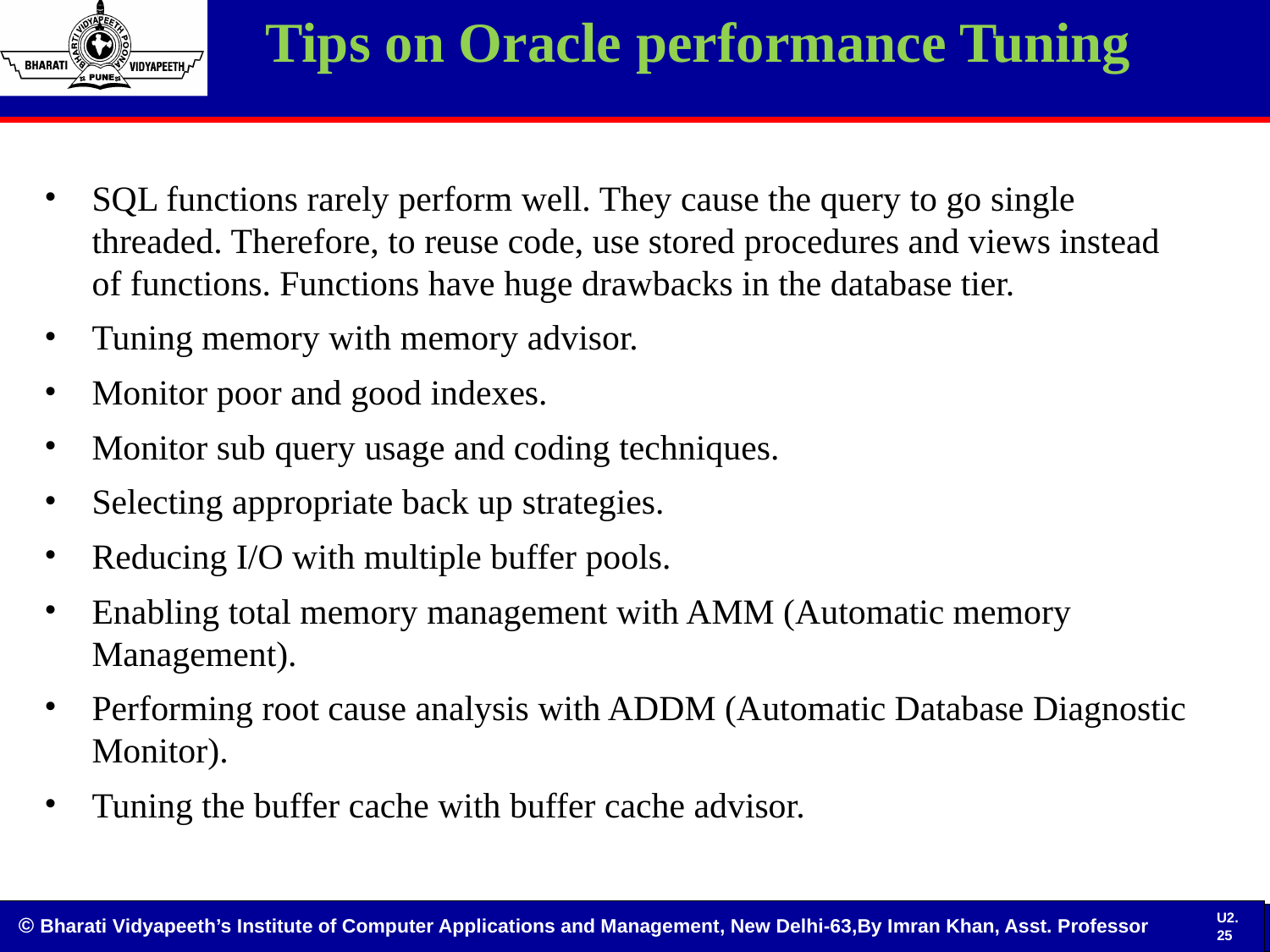

Tips on Oracle performance Tuning
#
SQL functions rarely perform well. They cause the query to go single threaded. Therefore, to reuse code, use stored procedures and views instead of functions. Functions have huge drawbacks in the database tier.
Tuning memory with memory advisor.
Monitor poor and good indexes.
Monitor sub query usage and coding techniques.
Selecting appropriate back up strategies.
Reducing I/O with multiple buffer pools.
Enabling total memory management with AMM (Automatic memory Management).
Performing root cause analysis with ADDM (Automatic Database Diagnostic Monitor).
Tuning the buffer cache with buffer cache advisor.